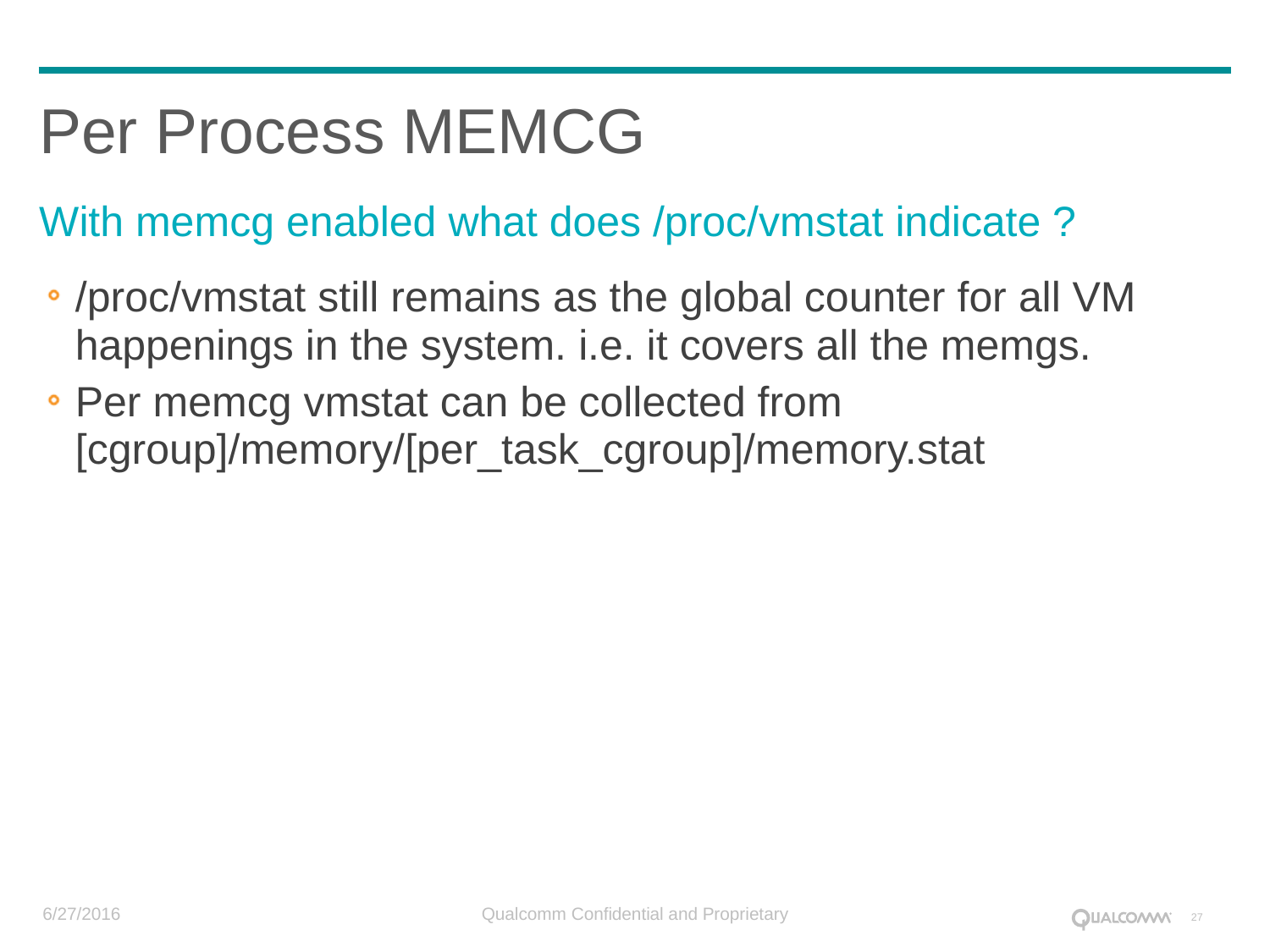

# Per Process MEMCG
With memcg enabled what does /proc/vmstat indicate ?
/proc/vmstat still remains as the global counter for all VM happenings in the system. i.e. it covers all the memgs.
Per memcg vmstat can be collected from [cgroup]/memory/[per_task_cgroup]/memory.stat